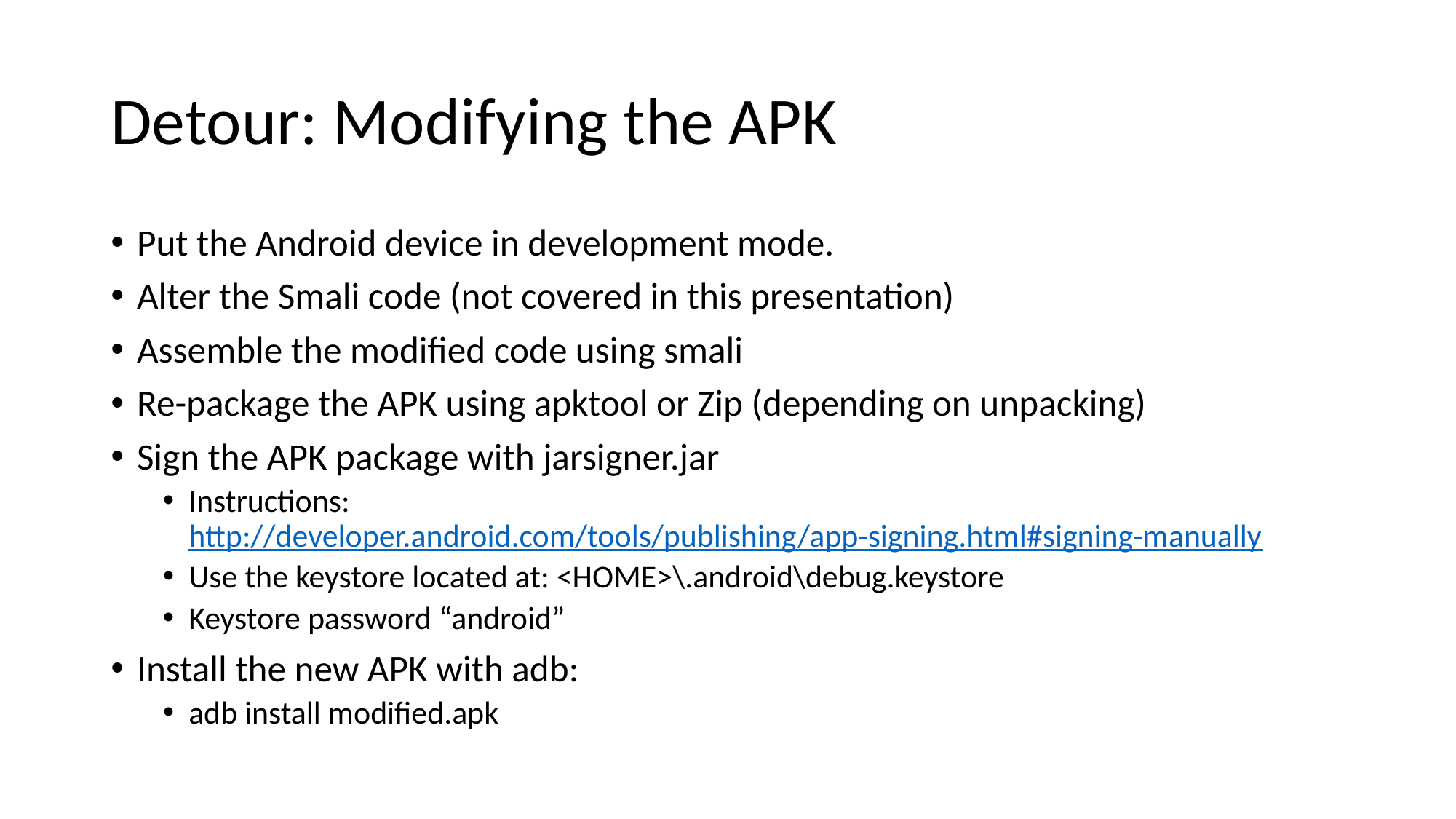

# Detour: Modifying the APK
Put the Android device in development mode.
Alter the Smali code (not covered in this presentation)
Assemble the modified code using smali
Re-package the APK using apktool or Zip (depending on unpacking)
Sign the APK package with jarsigner.jar
Instructions: http://developer.android.com/tools/publishing/app-signing.html#signing-manually
Use the keystore located at: <HOME>\.android\debug.keystore
Keystore password “android”
Install the new APK with adb:
adb install modified.apk